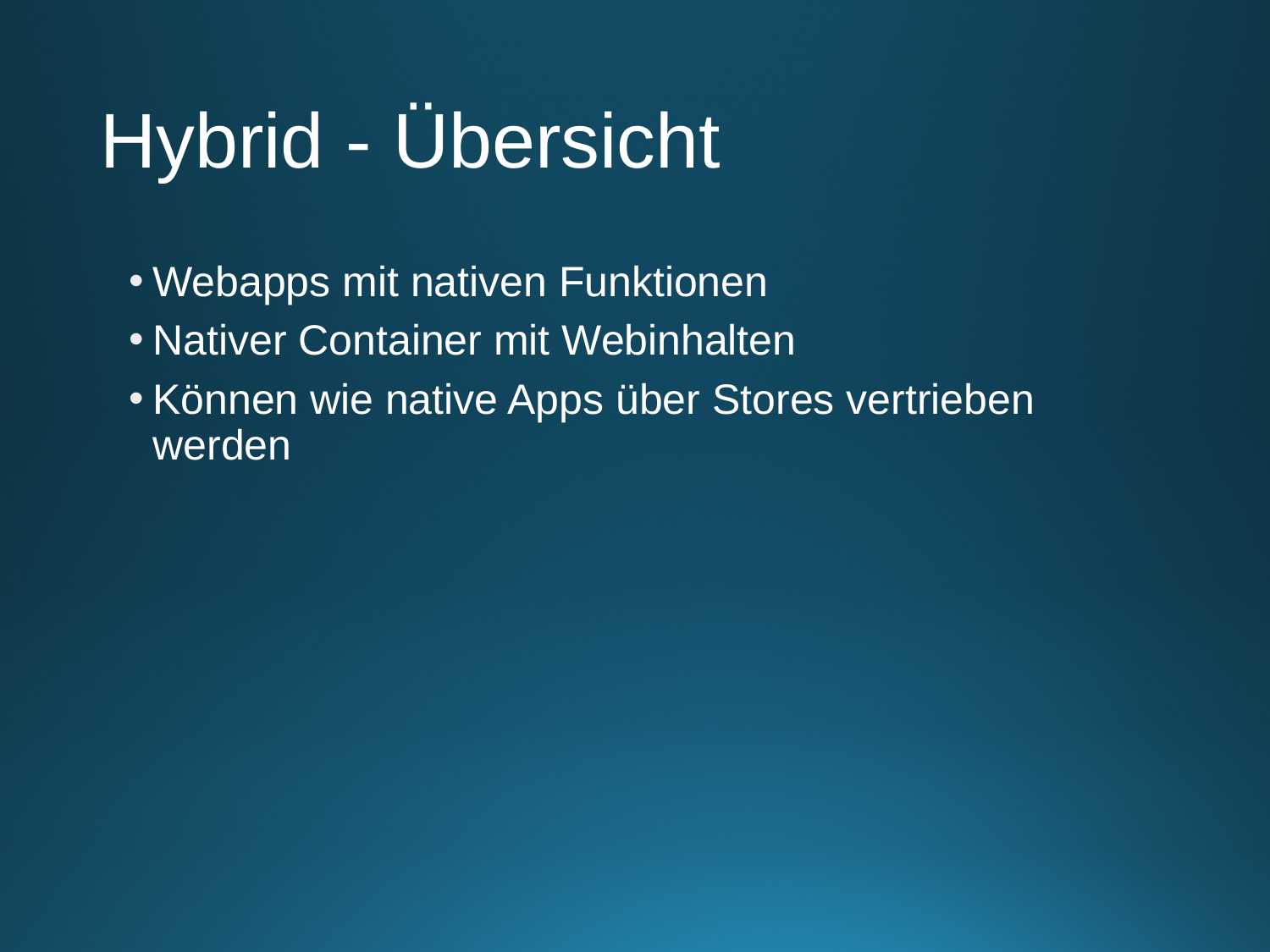

# Hybrid - Übersicht
Webapps mit nativen Funktionen
Nativer Container mit Webinhalten
Können wie native Apps über Stores vertrieben werden